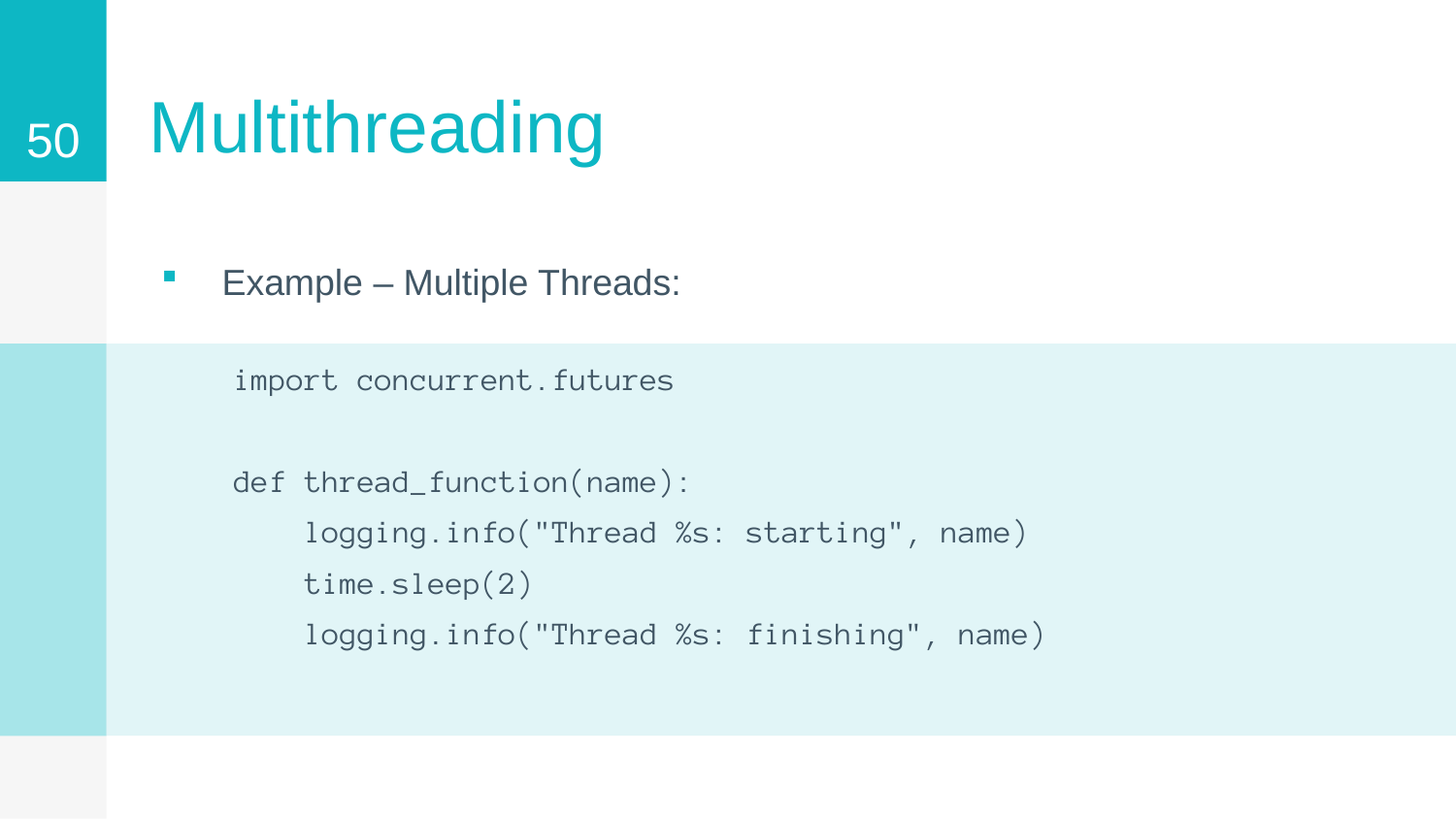

50
# Multithreading
Example – Multiple Threads:
import concurrent.futures

def thread_function(name):
    logging.info("Thread %s: starting", name)
    time.sleep(2)
    logging.info("Thread %s: finishing", name)